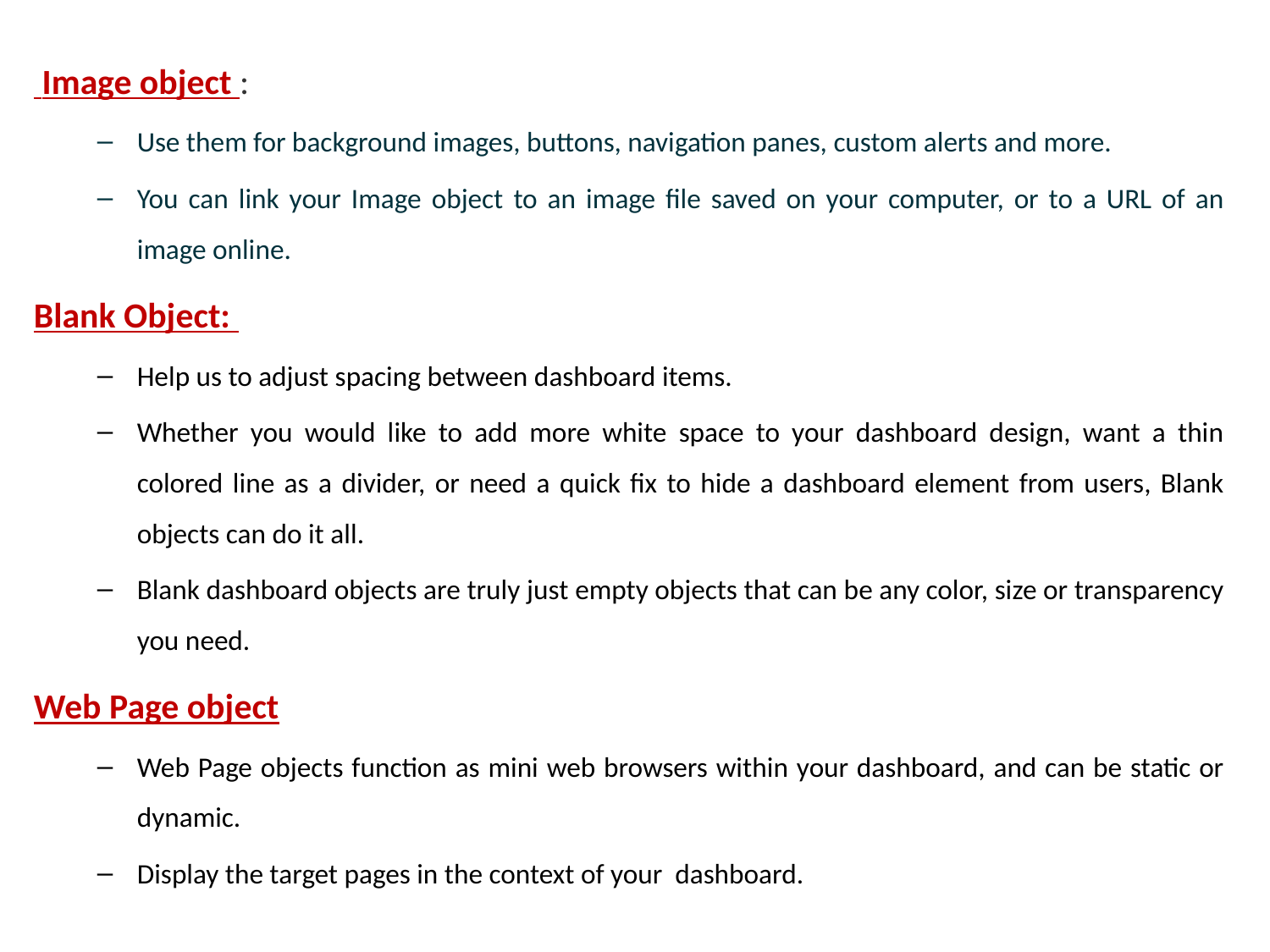

Image object :
Use them for background images, buttons, navigation panes, custom alerts and more.
You can link your Image object to an image file saved on your computer, or to a URL of an image online.
Blank Object:
Help us to adjust spacing between dashboard items.
Whether you would like to add more white space to your dashboard design, want a thin colored line as a divider, or need a quick fix to hide a dashboard element from users, Blank objects can do it all.
Blank dashboard objects are truly just empty objects that can be any color, size or transparency you need.
Web Page object
Web Page objects function as mini web browsers within your dashboard, and can be static or dynamic.
Display the target pages in the context of your  dashboard.